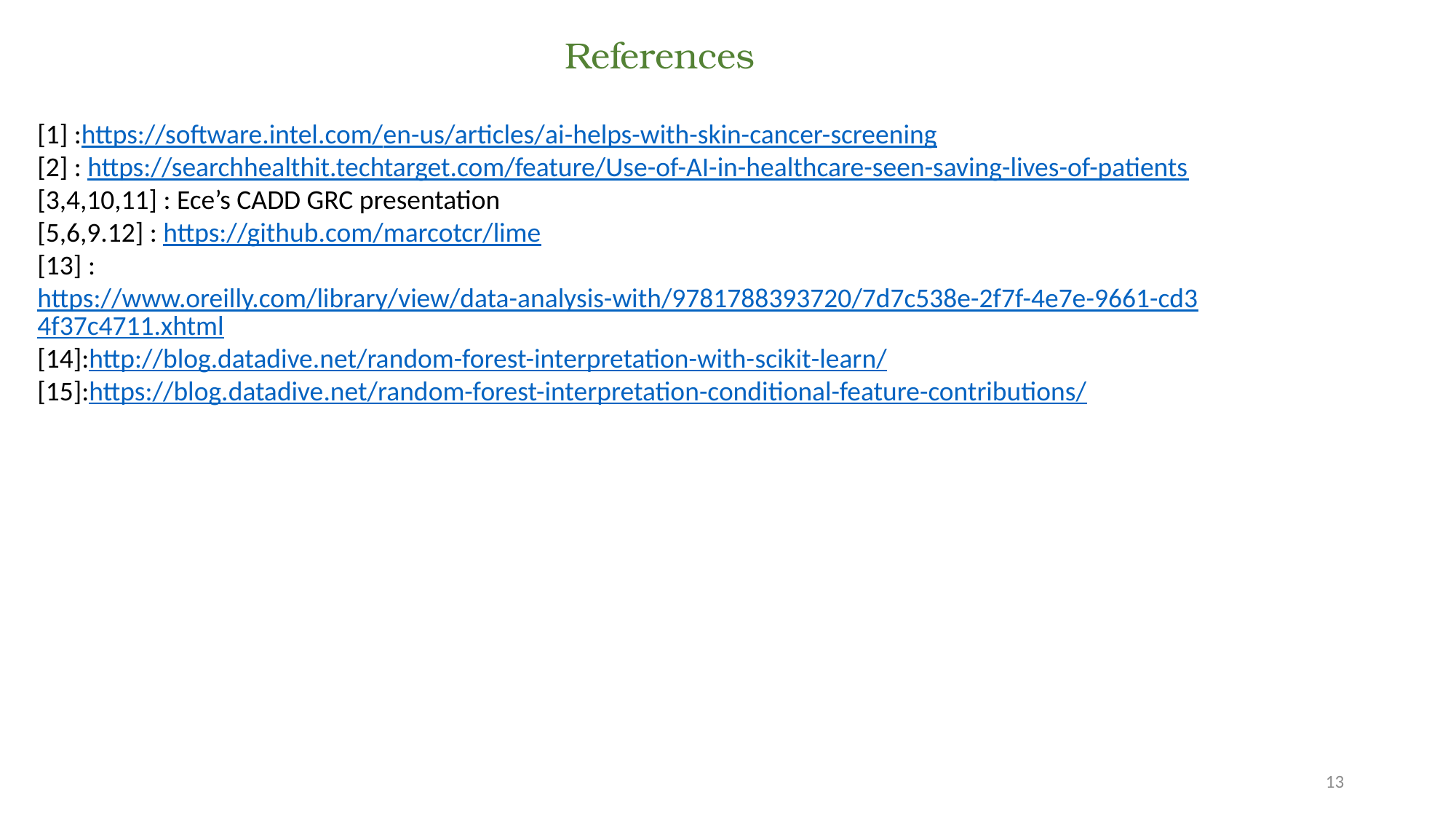

References
[1] :https://software.intel.com/en-us/articles/ai-helps-with-skin-cancer-screening
[2] : https://searchhealthit.techtarget.com/feature/Use-of-AI-in-healthcare-seen-saving-lives-of-patients
[3,4,10,11] : Ece’s CADD GRC presentation
[5,6,9.12] : https://github.com/marcotcr/lime
[13] : https://www.oreilly.com/library/view/data-analysis-with/9781788393720/7d7c538e-2f7f-4e7e-9661-cd34f37c4711.xhtml
[14]:http://blog.datadive.net/random-forest-interpretation-with-scikit-learn/
[15]:https://blog.datadive.net/random-forest-interpretation-conditional-feature-contributions/

13